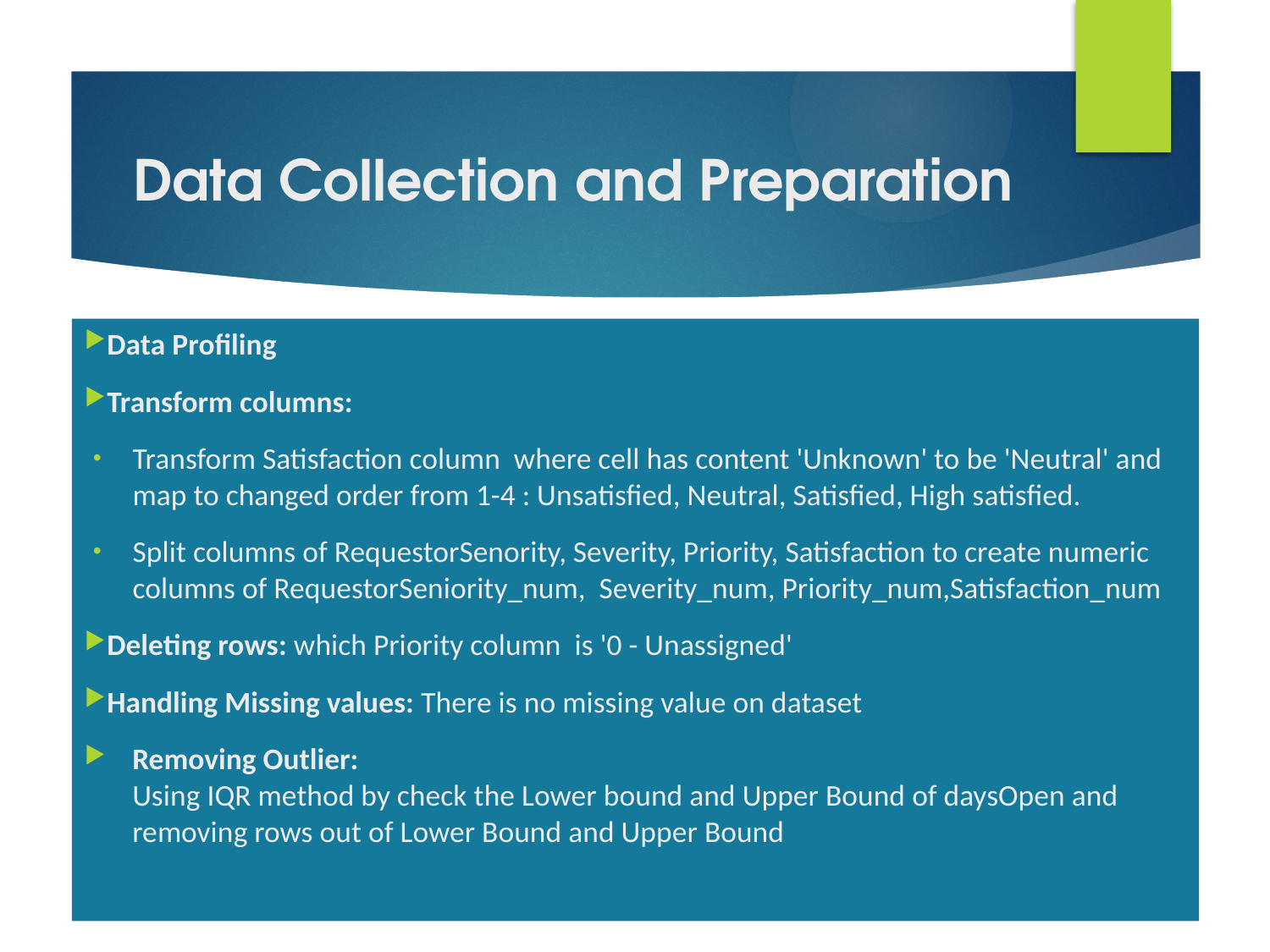

# Data Collection and Preparation
Data Profiling
Transform columns:
Transform Satisfaction column  where cell has content 'Unknown' to be 'Neutral' and map to changed order from 1-4 : Unsatisfied, Neutral, Satisfied, High satisfied.
Split columns of RequestorSenority, Severity, Priority, Satisfaction to create numeric columns of RequestorSeniority_num,  Severity_num, Priority_num,Satisfaction_num
Deleting rows: which Priority column  is '0 - Unassigned'
Handling Missing values: There is no missing value on dataset
Removing Outlier:
Using IQR method by check the Lower bound and Upper Bound of daysOpen and   removing rows out of Lower Bound and Upper Bound